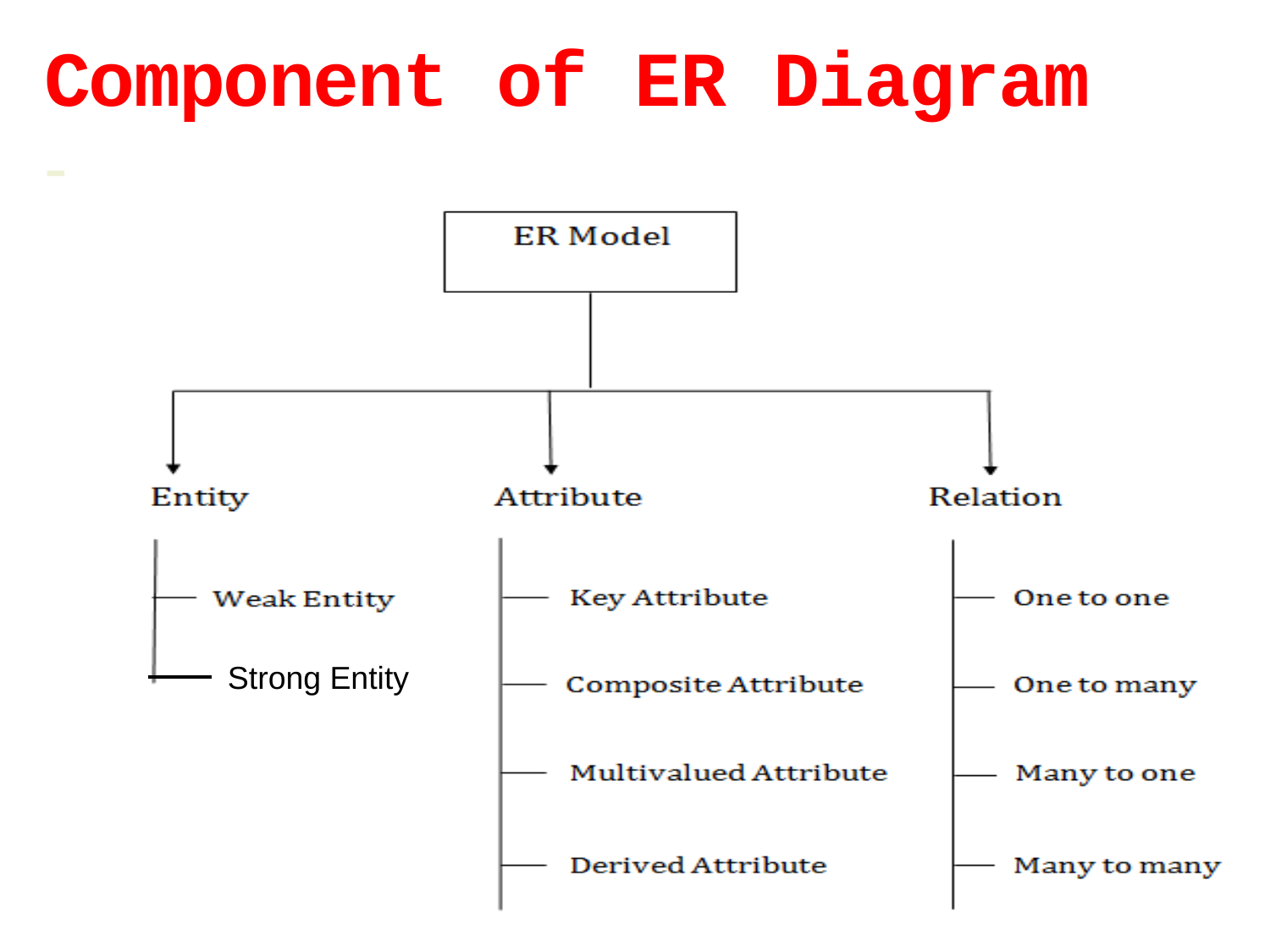

# Component of ER Diagram -

Strong Entity